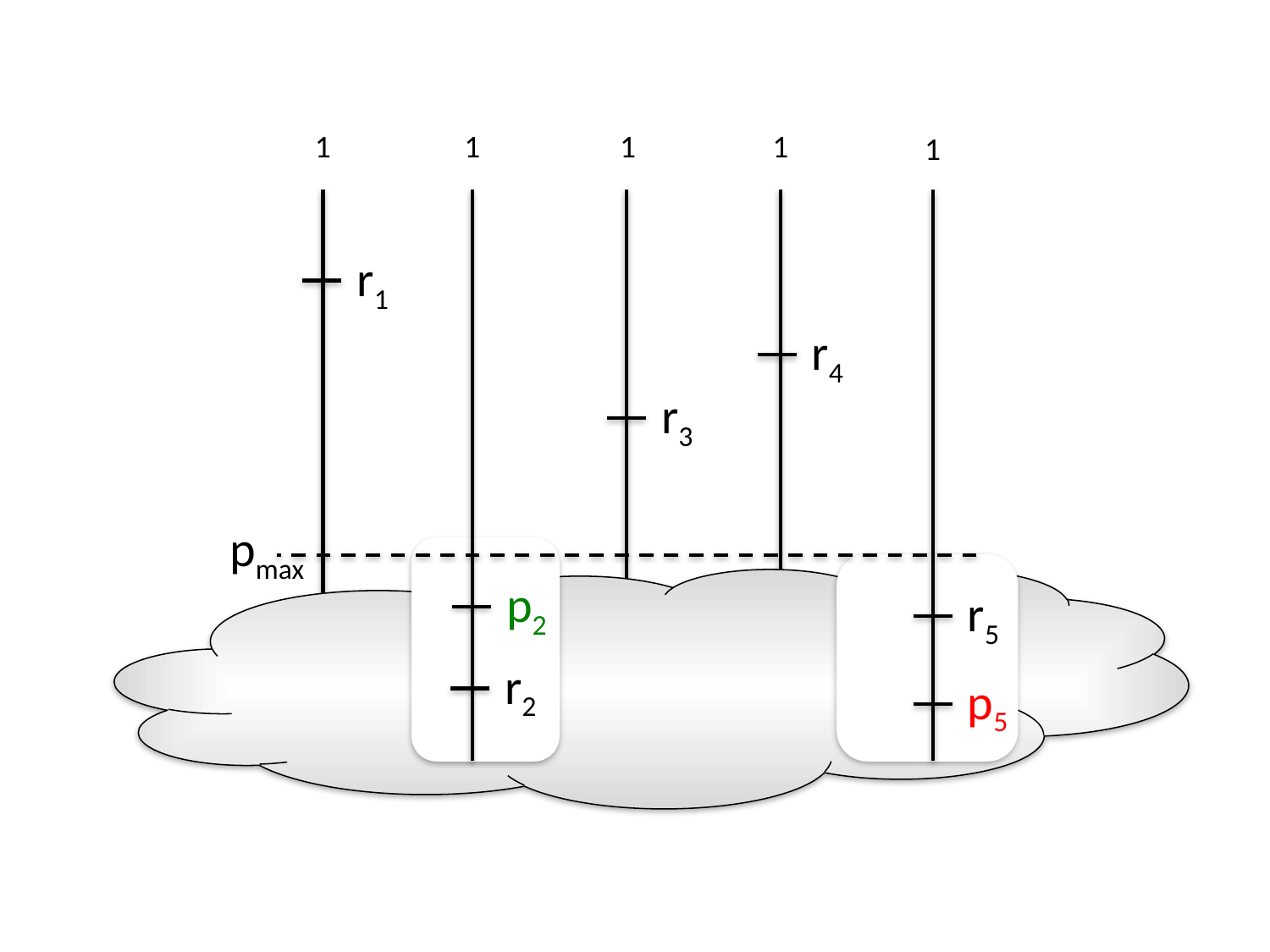

1
1
1
1
1
r1
r4
r3
pmax

p2

r5
r2
p4
p1
p5
p3